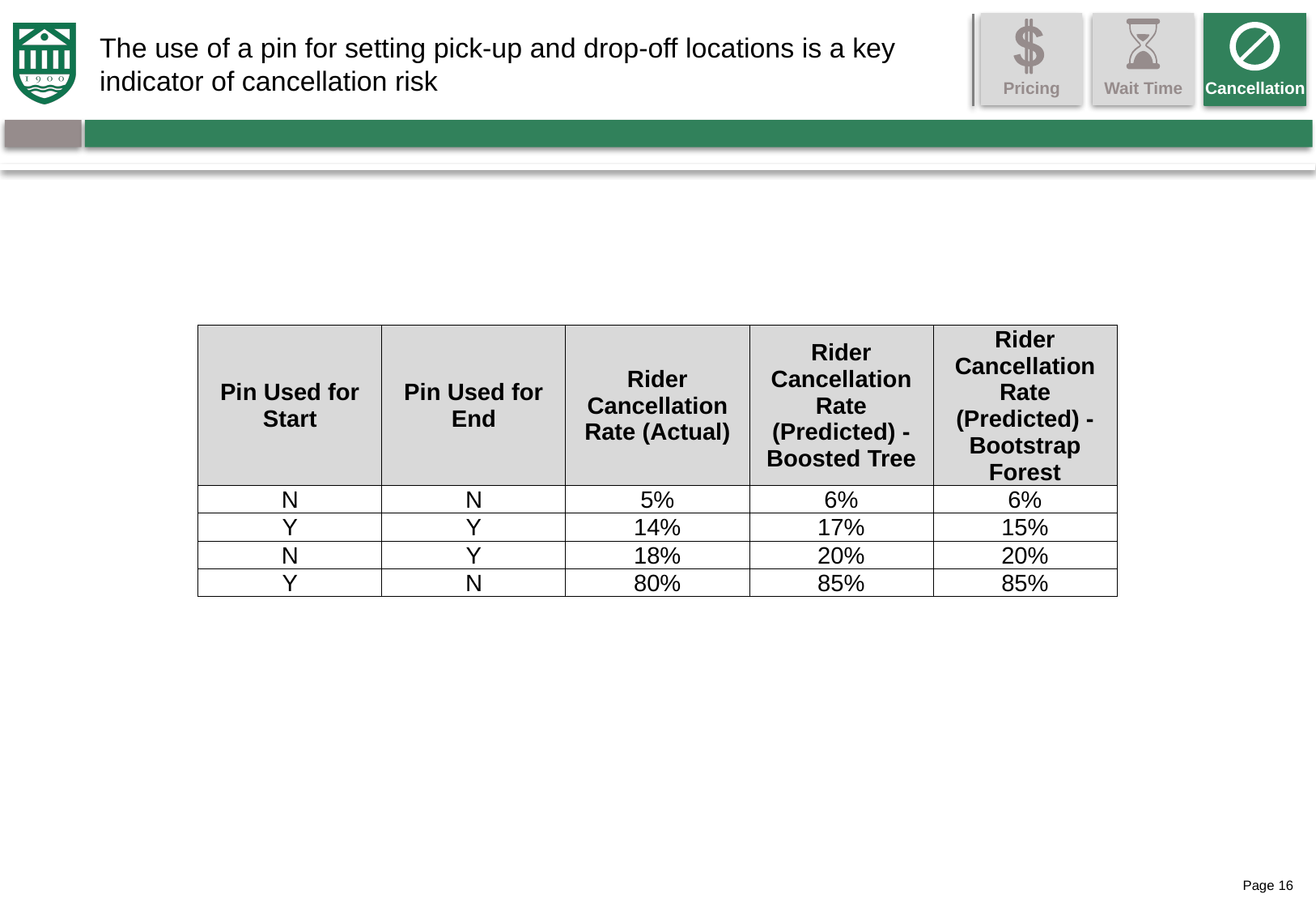

Pricing
Wait Time
Cancellation

# The use of a pin for setting pick-up and drop-off locations is a key indicator of cancellation risk
| Pin Used for Start | Pin Used for End | Rider Cancellation Rate (Actual) | Rider Cancellation Rate (Predicted) - Boosted Tree | Rider Cancellation Rate (Predicted) - Bootstrap Forest |
| --- | --- | --- | --- | --- |
| N | N | 5% | 6% | 6% |
| Y | Y | 14% | 17% | 15% |
| N | Y | 18% | 20% | 20% |
| Y | N | 80% | 85% | 85% |